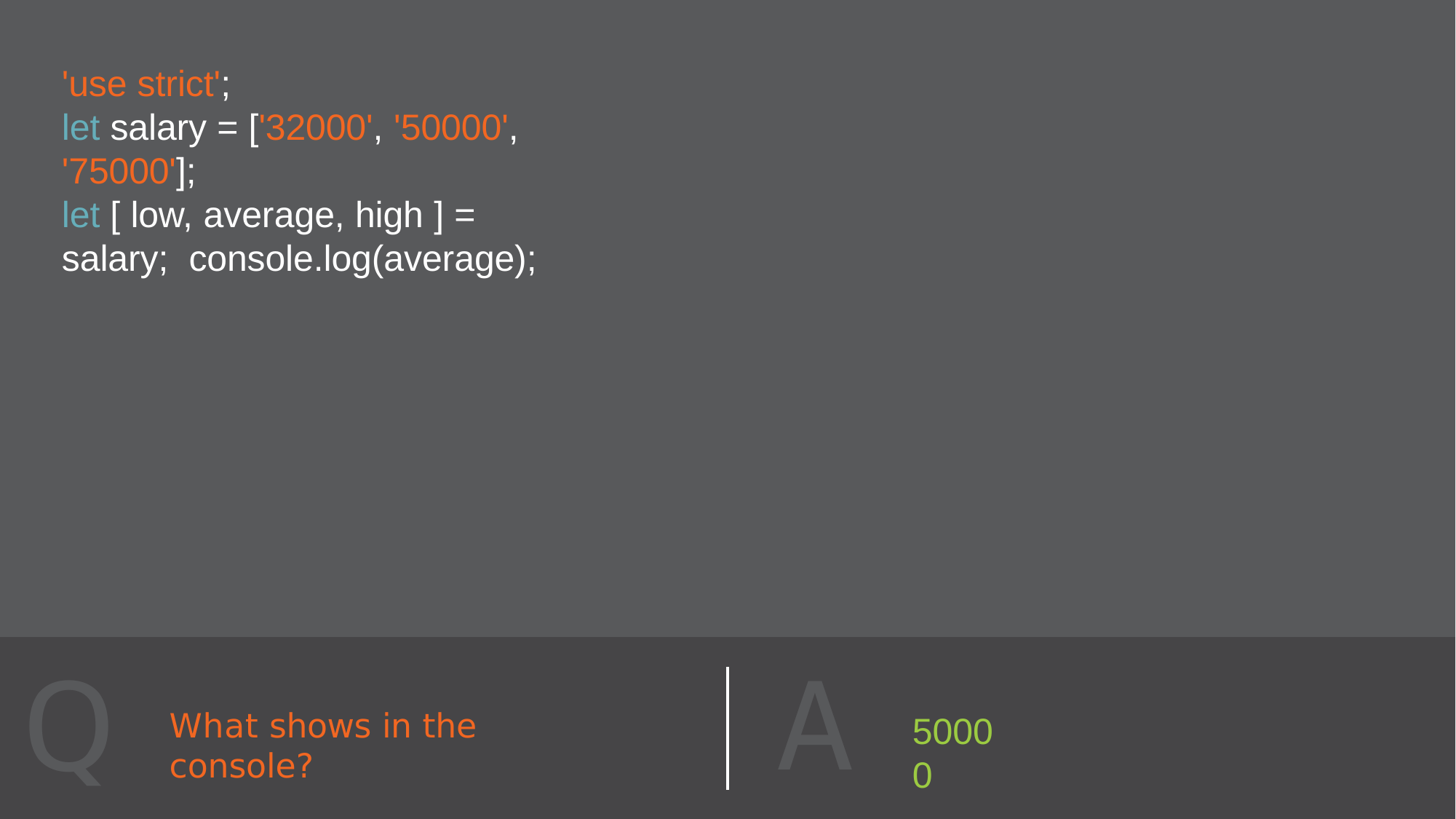

# 'use strict';
let salary = ['32000', '50000', '75000'];
let [ low, average, high ] = salary;  console.log(average);
A
Q

What shows in the console?
50000
84